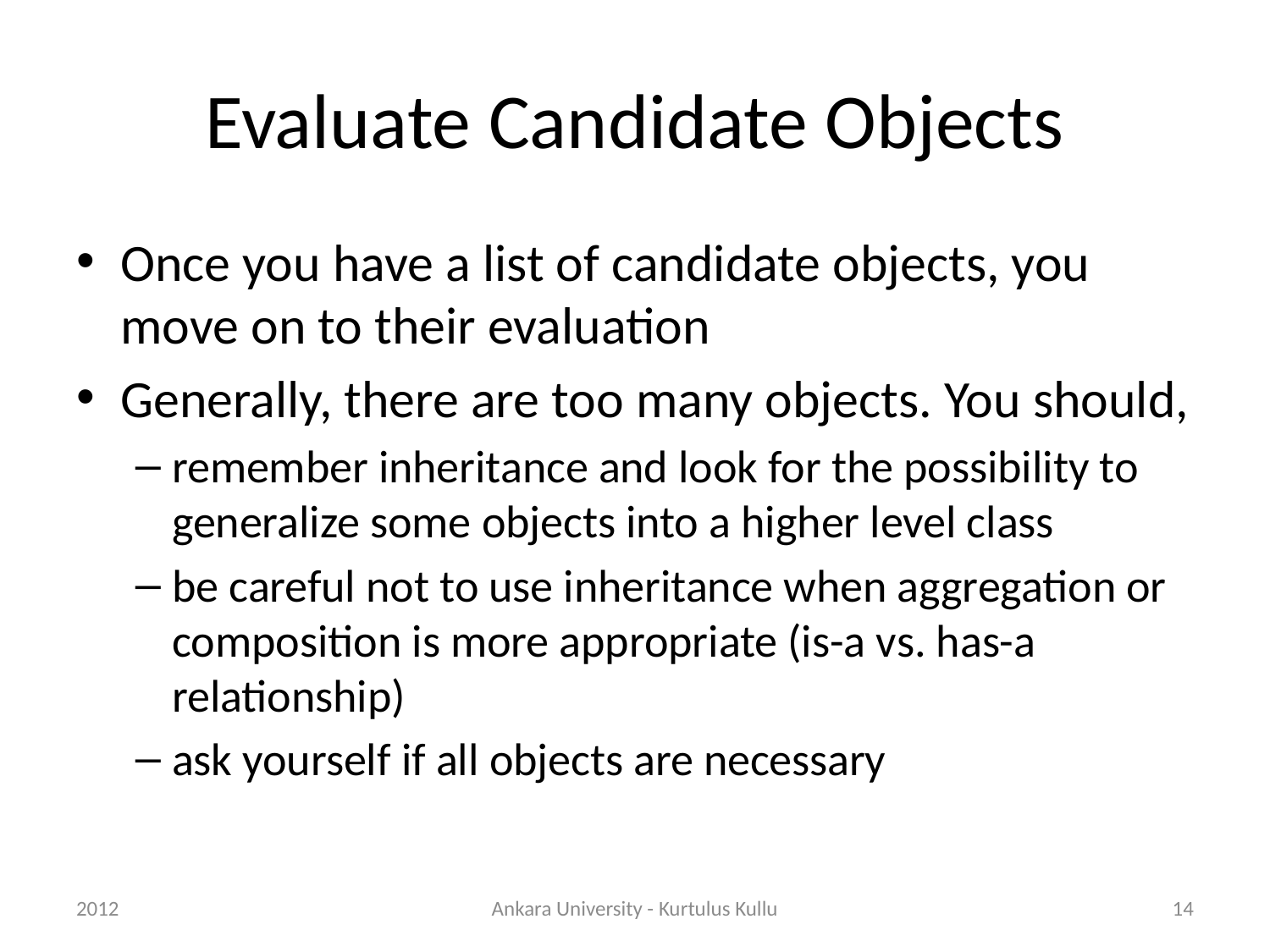

# Evaluate Candidate Objects
Once you have a list of candidate objects, you move on to their evaluation
Generally, there are too many objects. You should,
remember inheritance and look for the possibility to generalize some objects into a higher level class
be careful not to use inheritance when aggregation or composition is more appropriate (is-a vs. has-a relationship)
ask yourself if all objects are necessary
2012
Ankara University - Kurtulus Kullu
14